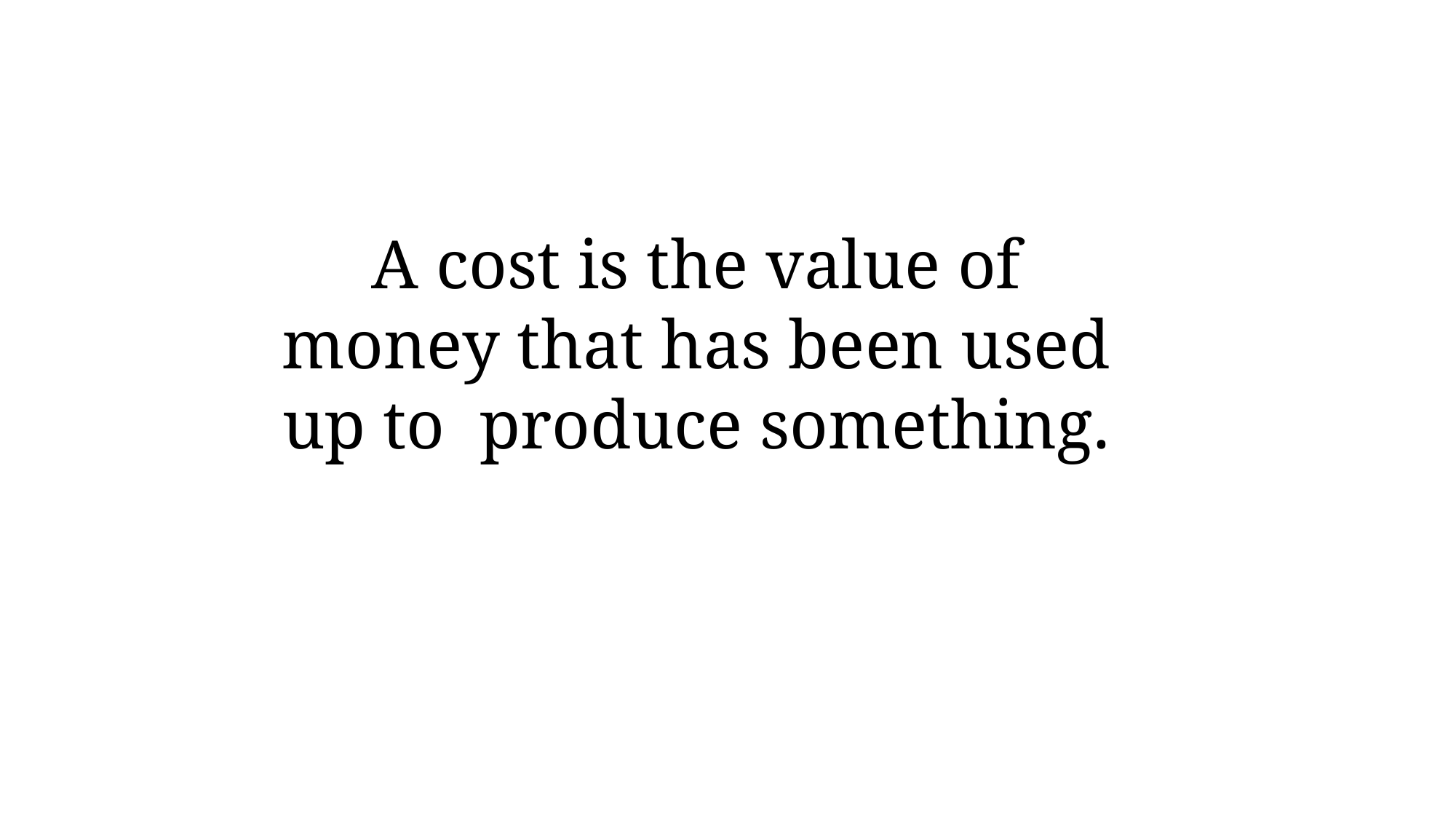

# A cost is the value of money that has been used up to  produce something.